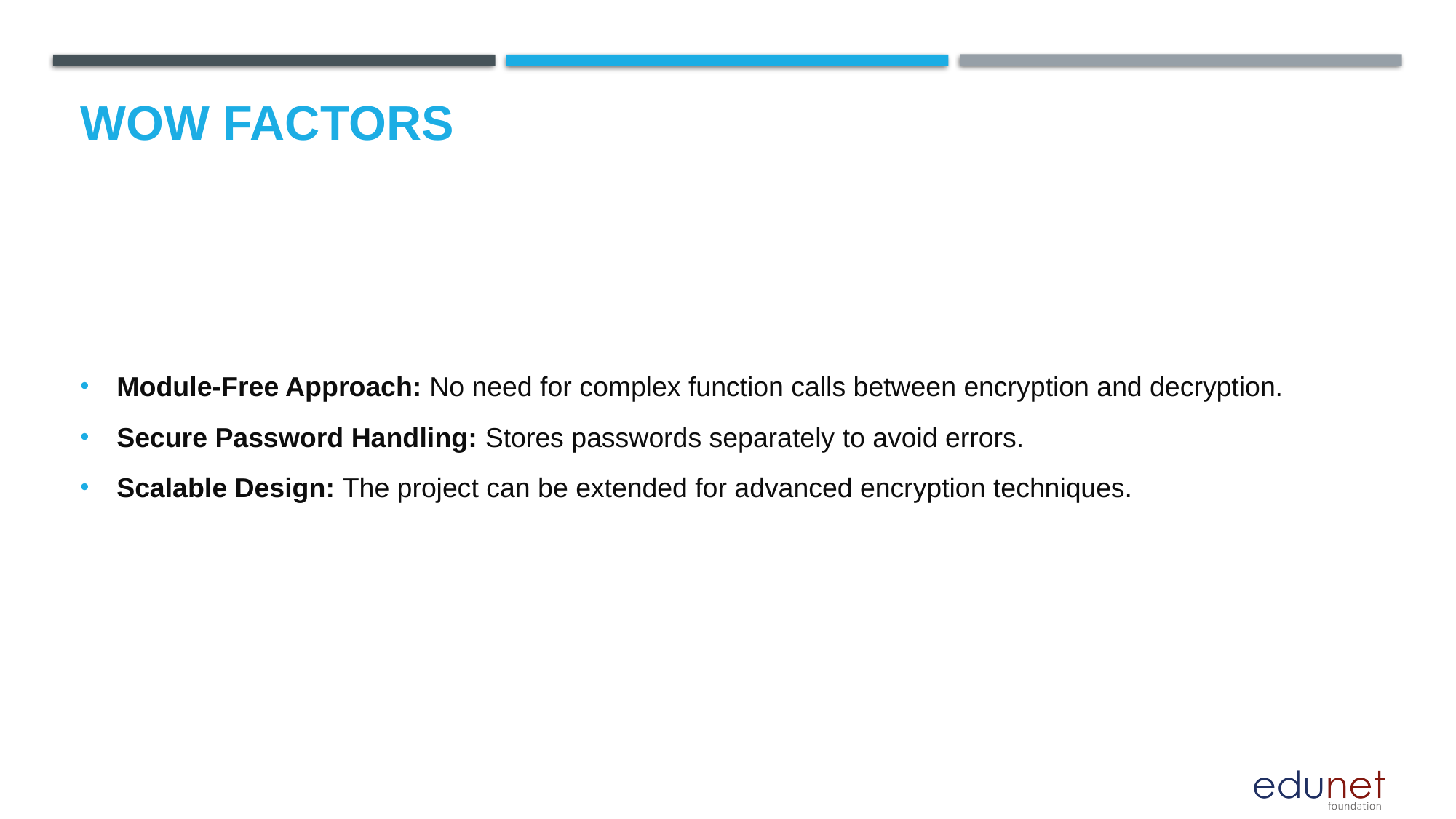

# Wow factors
Module-Free Approach: No need for complex function calls between encryption and decryption.
Secure Password Handling: Stores passwords separately to avoid errors.
Scalable Design: The project can be extended for advanced encryption techniques.